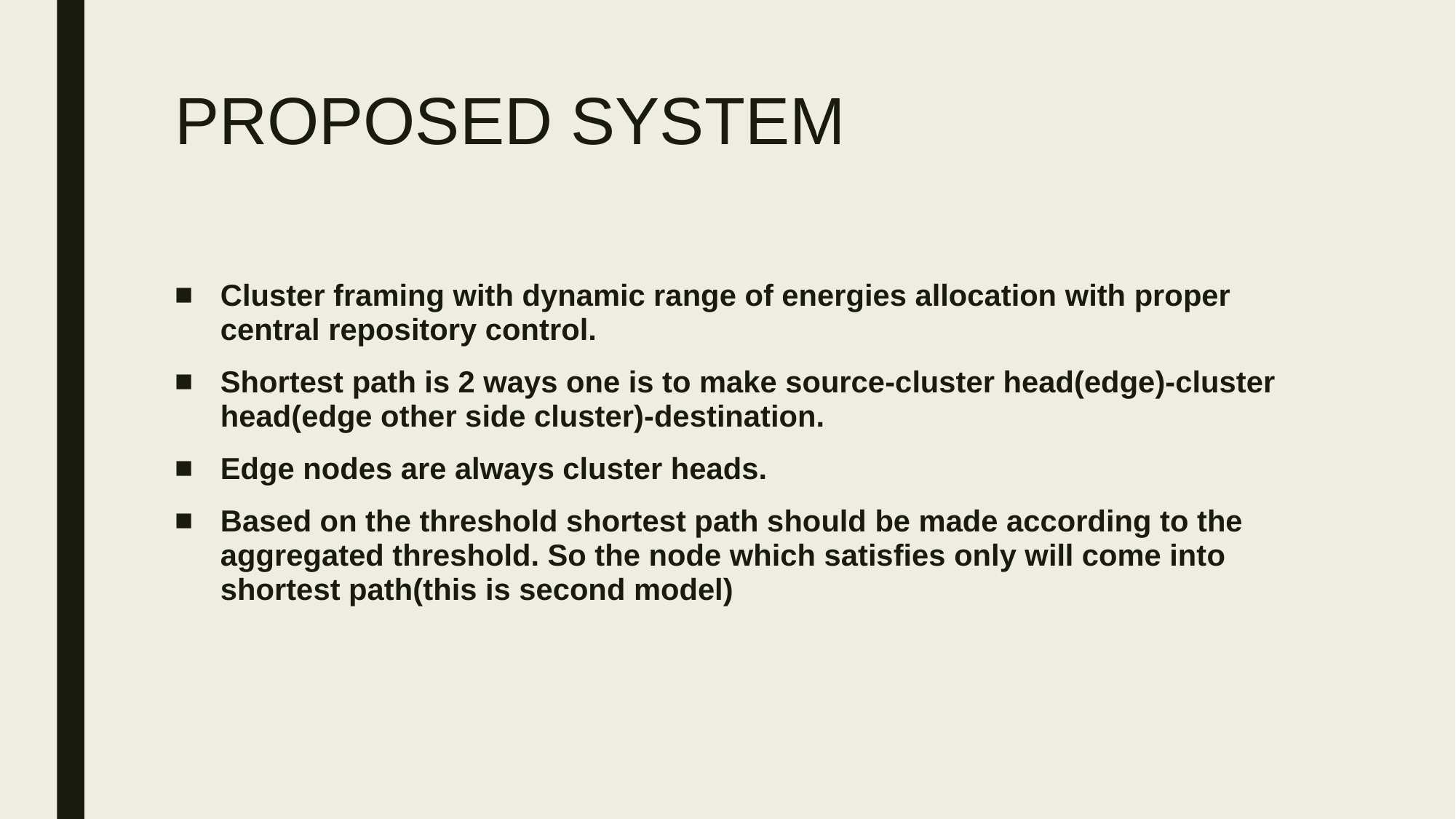

# PROPOSED SYSTEM
Cluster framing with dynamic range of energies allocation with proper central repository control.
Shortest path is 2 ways one is to make source-cluster head(edge)-cluster head(edge other side cluster)-destination.
Edge nodes are always cluster heads.
Based on the threshold shortest path should be made according to the aggregated threshold. So the node which satisfies only will come into shortest path(this is second model)